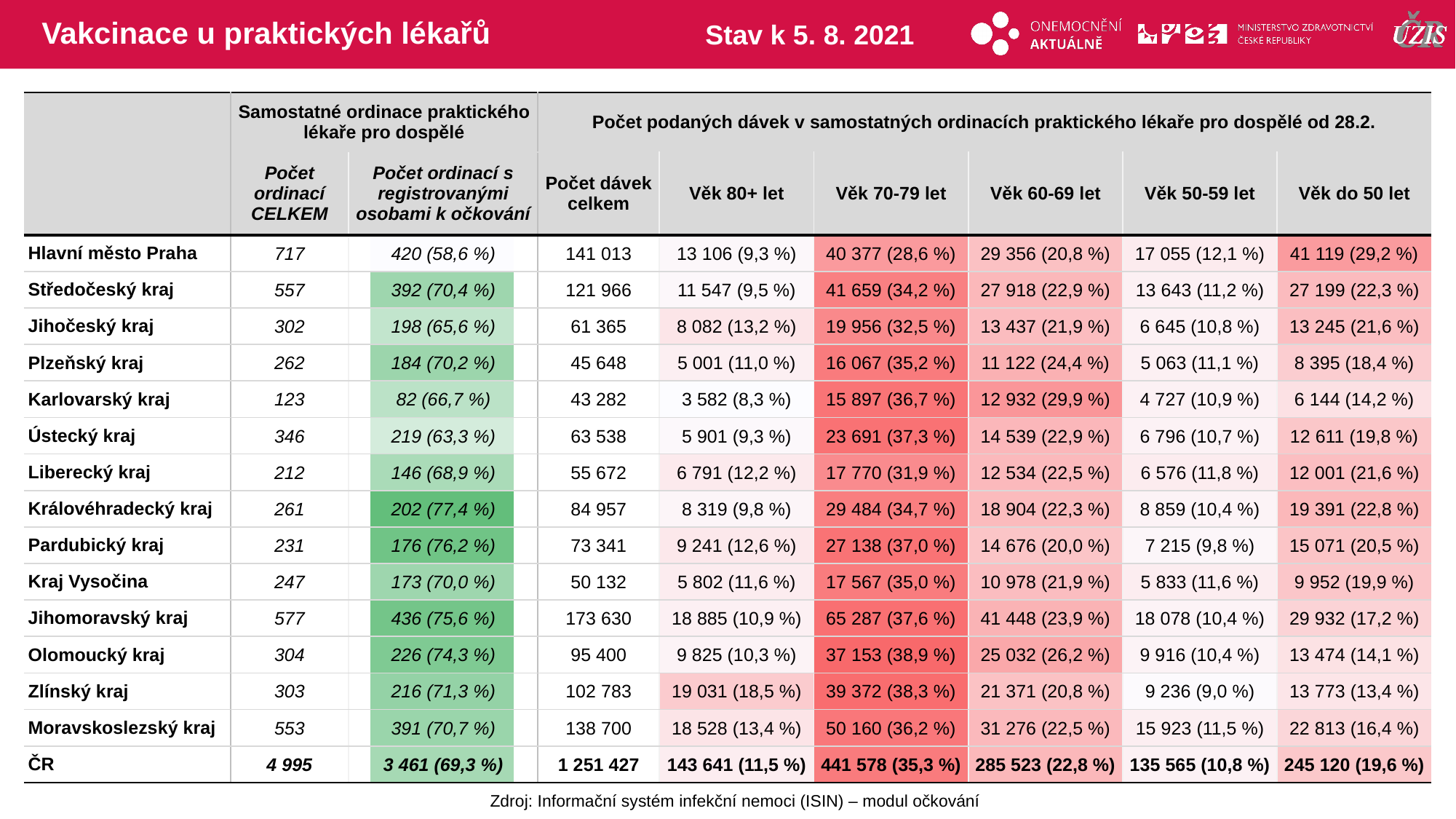

# Vakcinace u praktických lékařů
Stav k 5. 8. 2021
|  | Samostatné ordinace praktického lékaře pro dospělé |  | Počet podaných dávek v samostatných ordinacích praktického lékaře pro dospělé od 28.2. |  |  |  |  |  |
| --- | --- | --- | --- | --- | --- | --- | --- | --- |
|  | Počet ordinací CELKEM | Počet ordinací s registrovanými osobami k očkování | Počet dávek celkem | Věk 80+ let | Věk 70-79 let | Věk 60-69 let | Věk 50-59 let | Věk do 50 let |
| Hlavní město Praha | 717 | 420 (58,6 %) | 141 013 | 13 106 (9,3 %) | 40 377 (28,6 %) | 29 356 (20,8 %) | 17 055 (12,1 %) | 41 119 (29,2 %) |
| Středočeský kraj | 557 | 392 (70,4 %) | 121 966 | 11 547 (9,5 %) | 41 659 (34,2 %) | 27 918 (22,9 %) | 13 643 (11,2 %) | 27 199 (22,3 %) |
| Jihočeský kraj | 302 | 198 (65,6 %) | 61 365 | 8 082 (13,2 %) | 19 956 (32,5 %) | 13 437 (21,9 %) | 6 645 (10,8 %) | 13 245 (21,6 %) |
| Plzeňský kraj | 262 | 184 (70,2 %) | 45 648 | 5 001 (11,0 %) | 16 067 (35,2 %) | 11 122 (24,4 %) | 5 063 (11,1 %) | 8 395 (18,4 %) |
| Karlovarský kraj | 123 | 82 (66,7 %) | 43 282 | 3 582 (8,3 %) | 15 897 (36,7 %) | 12 932 (29,9 %) | 4 727 (10,9 %) | 6 144 (14,2 %) |
| Ústecký kraj | 346 | 219 (63,3 %) | 63 538 | 5 901 (9,3 %) | 23 691 (37,3 %) | 14 539 (22,9 %) | 6 796 (10,7 %) | 12 611 (19,8 %) |
| Liberecký kraj | 212 | 146 (68,9 %) | 55 672 | 6 791 (12,2 %) | 17 770 (31,9 %) | 12 534 (22,5 %) | 6 576 (11,8 %) | 12 001 (21,6 %) |
| Královéhradecký kraj | 261 | 202 (77,4 %) | 84 957 | 8 319 (9,8 %) | 29 484 (34,7 %) | 18 904 (22,3 %) | 8 859 (10,4 %) | 19 391 (22,8 %) |
| Pardubický kraj | 231 | 176 (76,2 %) | 73 341 | 9 241 (12,6 %) | 27 138 (37,0 %) | 14 676 (20,0 %) | 7 215 (9,8 %) | 15 071 (20,5 %) |
| Kraj Vysočina | 247 | 173 (70,0 %) | 50 132 | 5 802 (11,6 %) | 17 567 (35,0 %) | 10 978 (21,9 %) | 5 833 (11,6 %) | 9 952 (19,9 %) |
| Jihomoravský kraj | 577 | 436 (75,6 %) | 173 630 | 18 885 (10,9 %) | 65 287 (37,6 %) | 41 448 (23,9 %) | 18 078 (10,4 %) | 29 932 (17,2 %) |
| Olomoucký kraj | 304 | 226 (74,3 %) | 95 400 | 9 825 (10,3 %) | 37 153 (38,9 %) | 25 032 (26,2 %) | 9 916 (10,4 %) | 13 474 (14,1 %) |
| Zlínský kraj | 303 | 216 (71,3 %) | 102 783 | 19 031 (18,5 %) | 39 372 (38,3 %) | 21 371 (20,8 %) | 9 236 (9,0 %) | 13 773 (13,4 %) |
| Moravskoslezský kraj | 553 | 391 (70,7 %) | 138 700 | 18 528 (13,4 %) | 50 160 (36,2 %) | 31 276 (22,5 %) | 15 923 (11,5 %) | 22 813 (16,4 %) |
| ČR | 4 995 | 3 461 (69,3 %) | 1 251 427 | 143 641 (11,5 %) | 441 578 (35,3 %) | 285 523 (22,8 %) | 135 565 (10,8 %) | 245 120 (19,6 %) |
|  |
| --- |
|  |
|  |
|  |
|  |
|  |
|  |
|  |
|  |
|  |
|  |
|  |
|  |
|  |
|  |
|  |  |  |  |  |
| --- | --- | --- | --- | --- |
|  |  |  |  |  |
|  |  |  |  |  |
|  |  |  |  |  |
|  |  |  |  |  |
|  |  |  |  |  |
|  |  |  |  |  |
|  |  |  |  |  |
|  |  |  |  |  |
|  |  |  |  |  |
|  |  |  |  |  |
|  |  |  |  |  |
|  |  |  |  |  |
|  |  |  |  |  |
|  |  |  |  |  |
Zdroj: Informační systém infekční nemoci (ISIN) – modul očkování